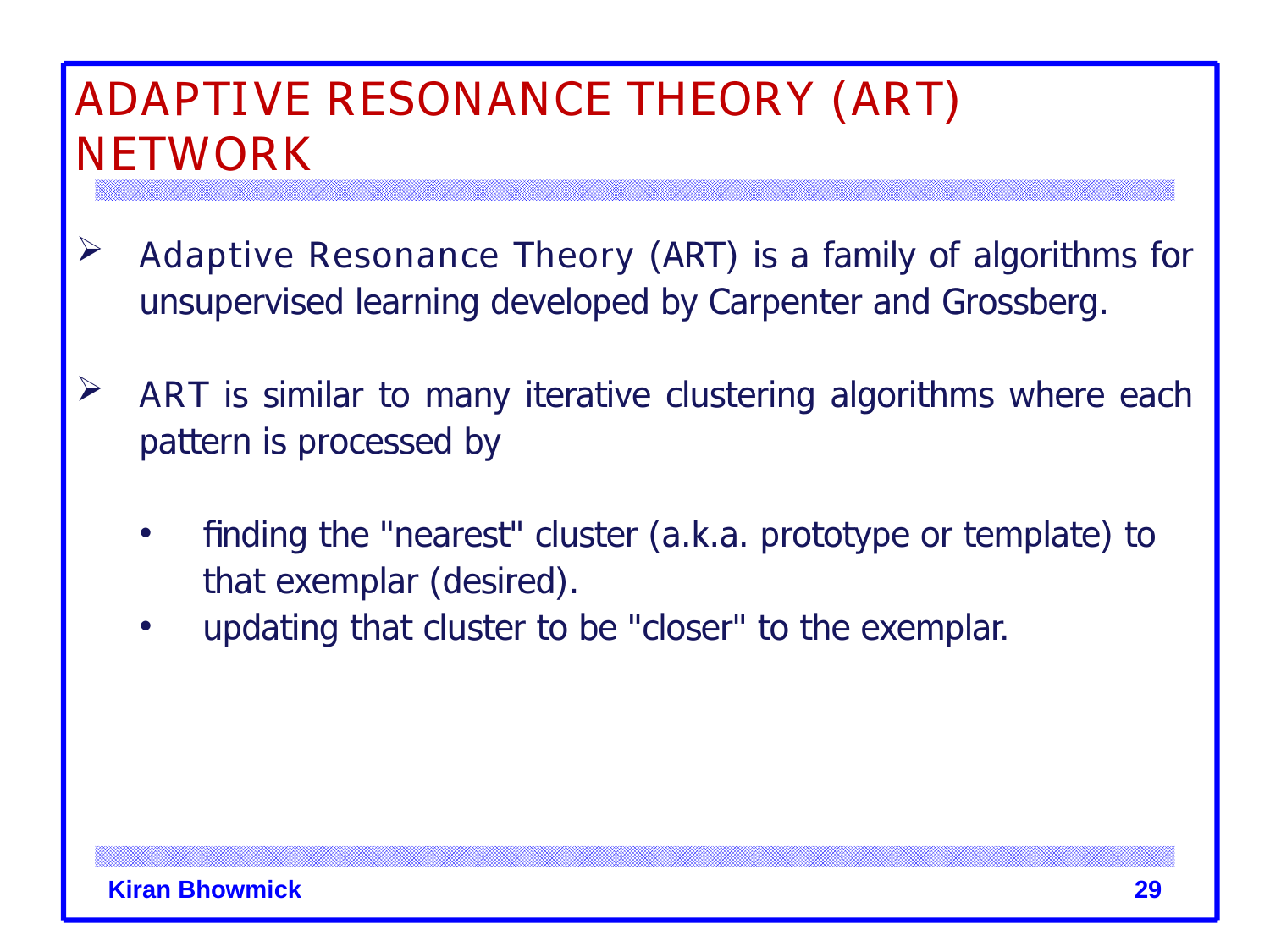

ADAPTIVE RESONANCE THEORY (ART) NETWORK
Adaptive Resonance Theory (ART) is a family of algorithms for unsupervised learning developed by Carpenter and Grossberg.

ART is similar to many iterative clustering algorithms where each pattern is processed by

finding the "nearest" cluster (a.k.a. prototype or template) to that exemplar (desired).
updating that cluster to be "closer" to the exemplar.

Kiran Bhowmick
29